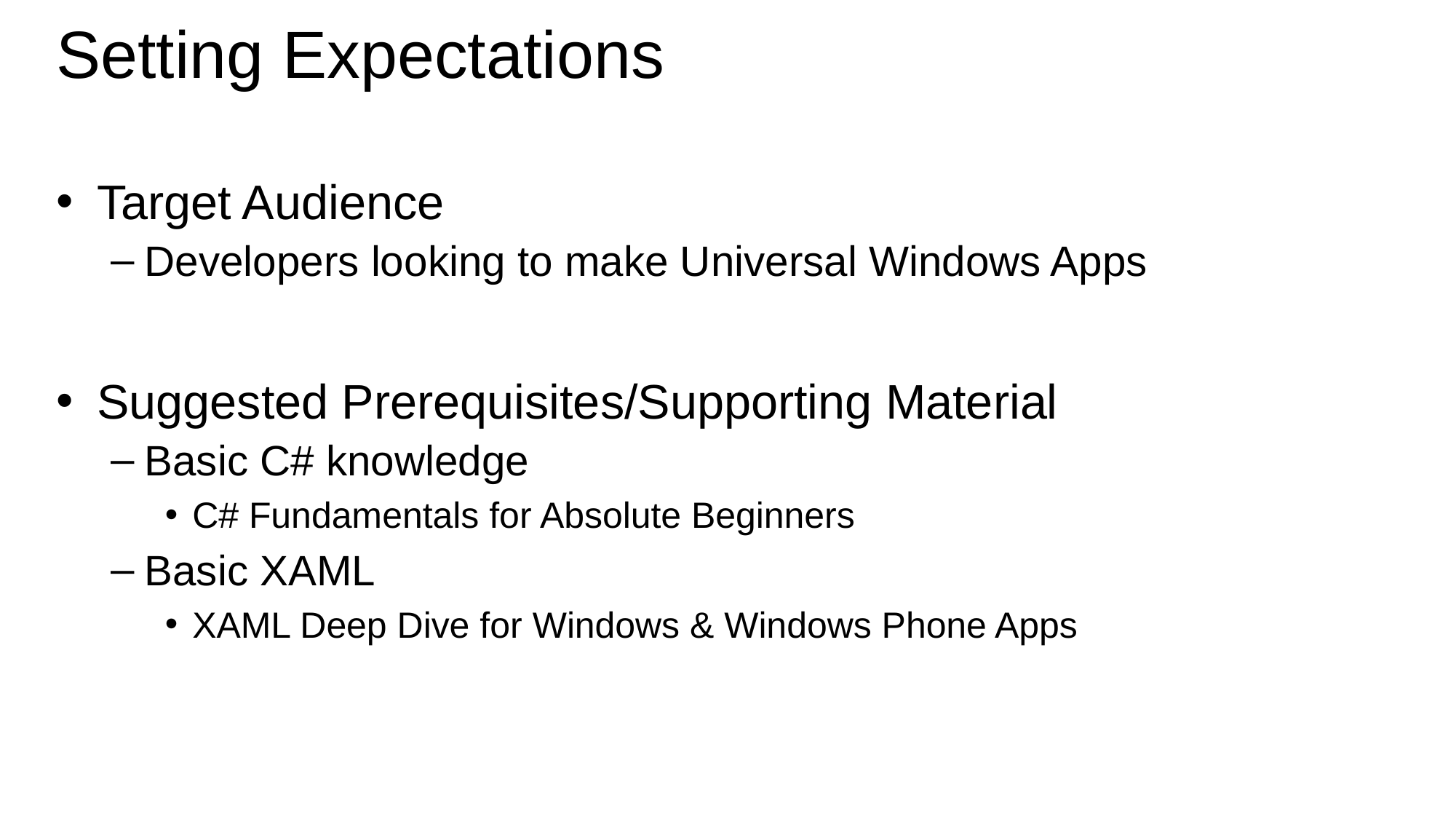

# Setting Expectations
Target Audience
Developers looking to make Universal Windows Apps

Suggested Prerequisites/Supporting Material
Basic C# knowledge
C# Fundamentals for Absolute Beginners
Basic XAML
XAML Deep Dive for Windows & Windows Phone Apps